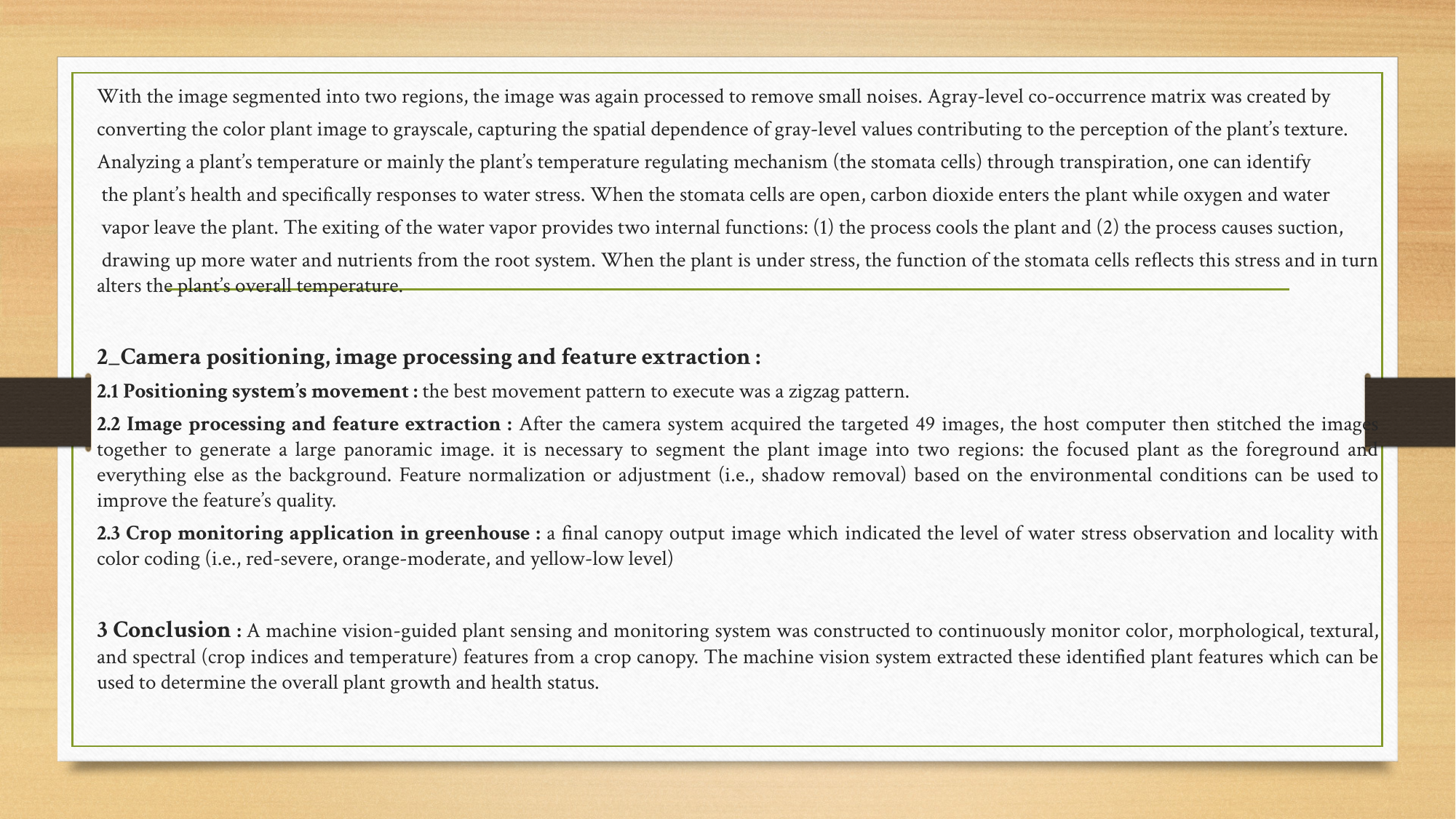

With the image segmented into two regions, the image was again processed to remove small noises. Agray-level co-occurrence matrix was created by
converting the color plant image to grayscale, capturing the spatial dependence of gray-level values contributing to the perception of the plant’s texture.
Analyzing a plant’s temperature or mainly the plant’s temperature regulating mechanism (the stomata cells) through transpiration, one can identify
 the plant’s health and specifically responses to water stress. When the stomata cells are open, carbon dioxide enters the plant while oxygen and water
 vapor leave the plant. The exiting of the water vapor provides two internal functions: (1) the process cools the plant and (2) the process causes suction,
 drawing up more water and nutrients from the root system. When the plant is under stress, the function of the stomata cells reflects this stress and in turn alters the plant’s overall temperature.

2_Camera positioning, image processing and feature extraction :
2.1 Positioning system’s movement : the best movement pattern to execute was a zigzag pattern.
2.2 Image processing and feature extraction : After the camera system acquired the targeted 49 images, the host computer then stitched the images together to generate a large panoramic image. it is necessary to segment the plant image into two regions: the focused plant as the foreground and everything else as the background. Feature normalization or adjustment (i.e., shadow removal) based on the environmental conditions can be used to improve the feature’s quality.
2.3 Crop monitoring application in greenhouse : a final canopy output image which indicated the level of water stress observation and locality with color coding (i.e., red-severe, orange-moderate, and yellow-low level)

3 Conclusion : A machine vision-guided plant sensing and monitoring system was constructed to continuously monitor color, morphological, textural, and spectral (crop indices and temperature) features from a crop canopy. The machine vision system extracted these identified plant features which can be used to determine the overall plant growth and health status.